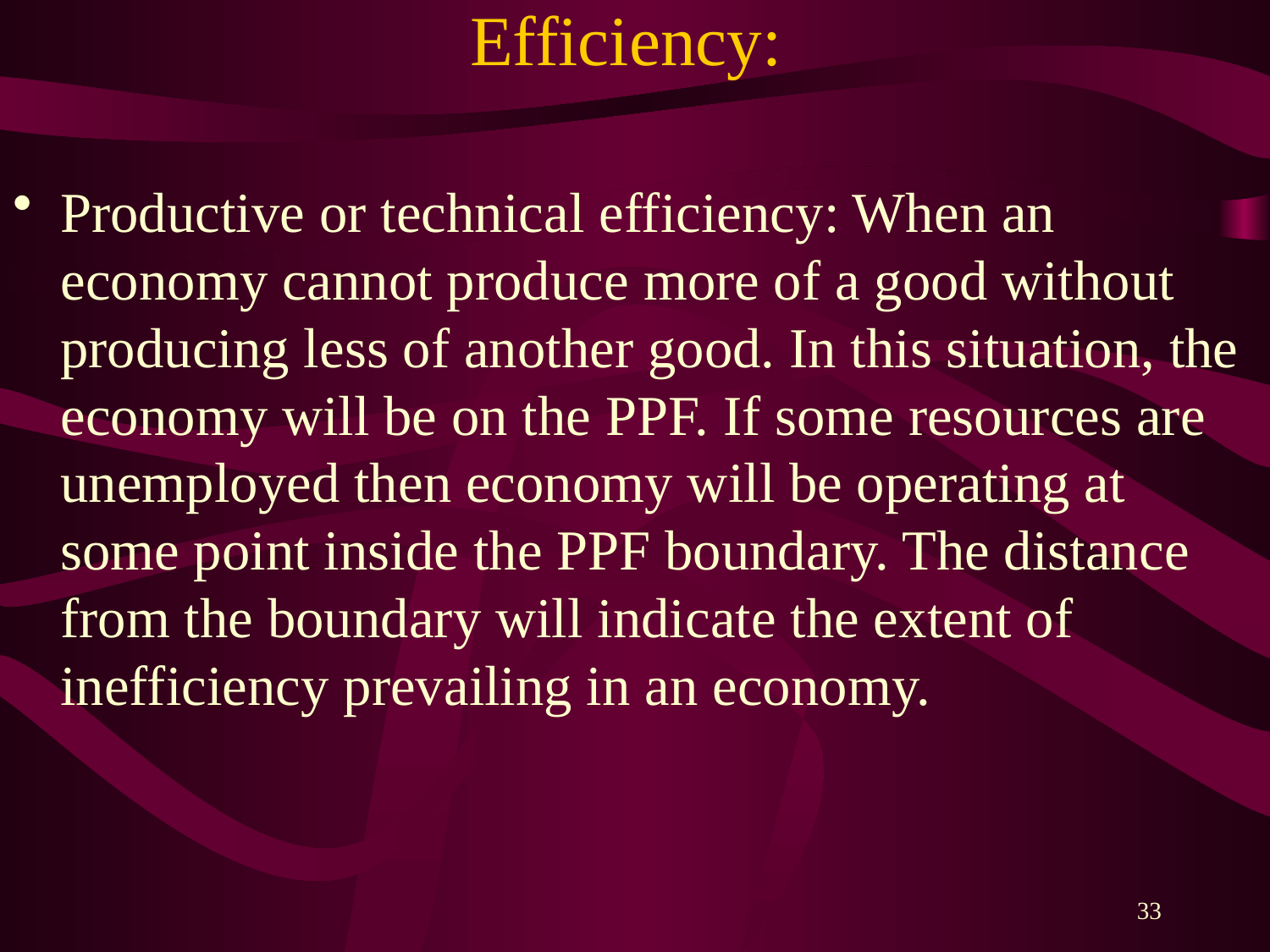

# Efficiency:
Productive or technical efficiency: When an economy cannot produce more of a good without producing less of another good. In this situation, the economy will be on the PPF. If some resources are unemployed then economy will be operating at some point inside the PPF boundary. The distance from the boundary will indicate the extent of inefficiency prevailing in an economy.
33